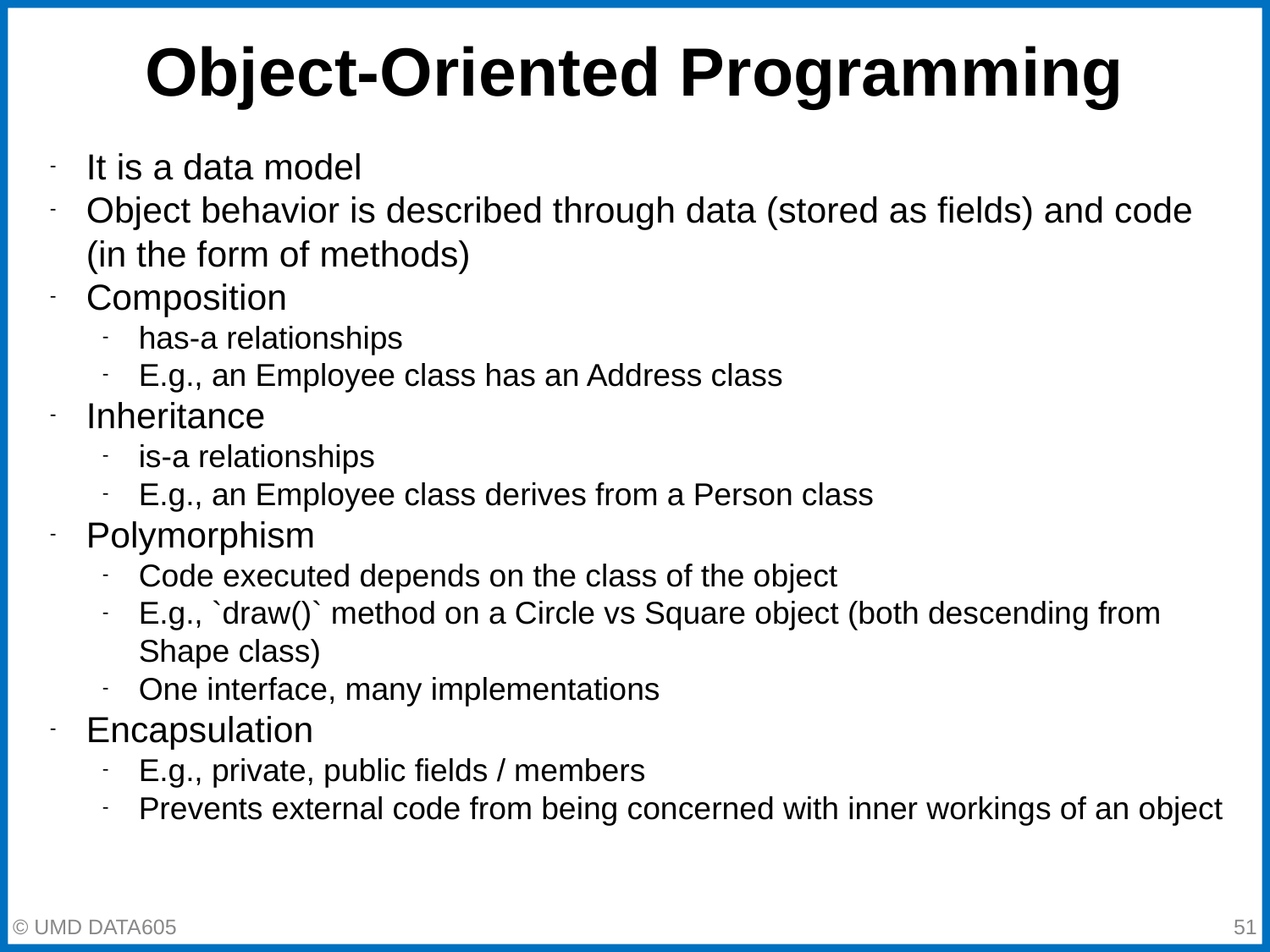

# Object-Oriented Programming
It is a data model
Object behavior is described through data (stored as fields) and code (in the form of methods)
Composition
has-a relationships
E.g., an Employee class has an Address class
Inheritance
is-a relationships
E.g., an Employee class derives from a Person class
Polymorphism
Code executed depends on the class of the object
E.g., `draw()` method on a Circle vs Square object (both descending from Shape class)
One interface, many implementations
Encapsulation
E.g., private, public fields / members
Prevents external code from being concerned with inner workings of an object
© UMD DATA605
51